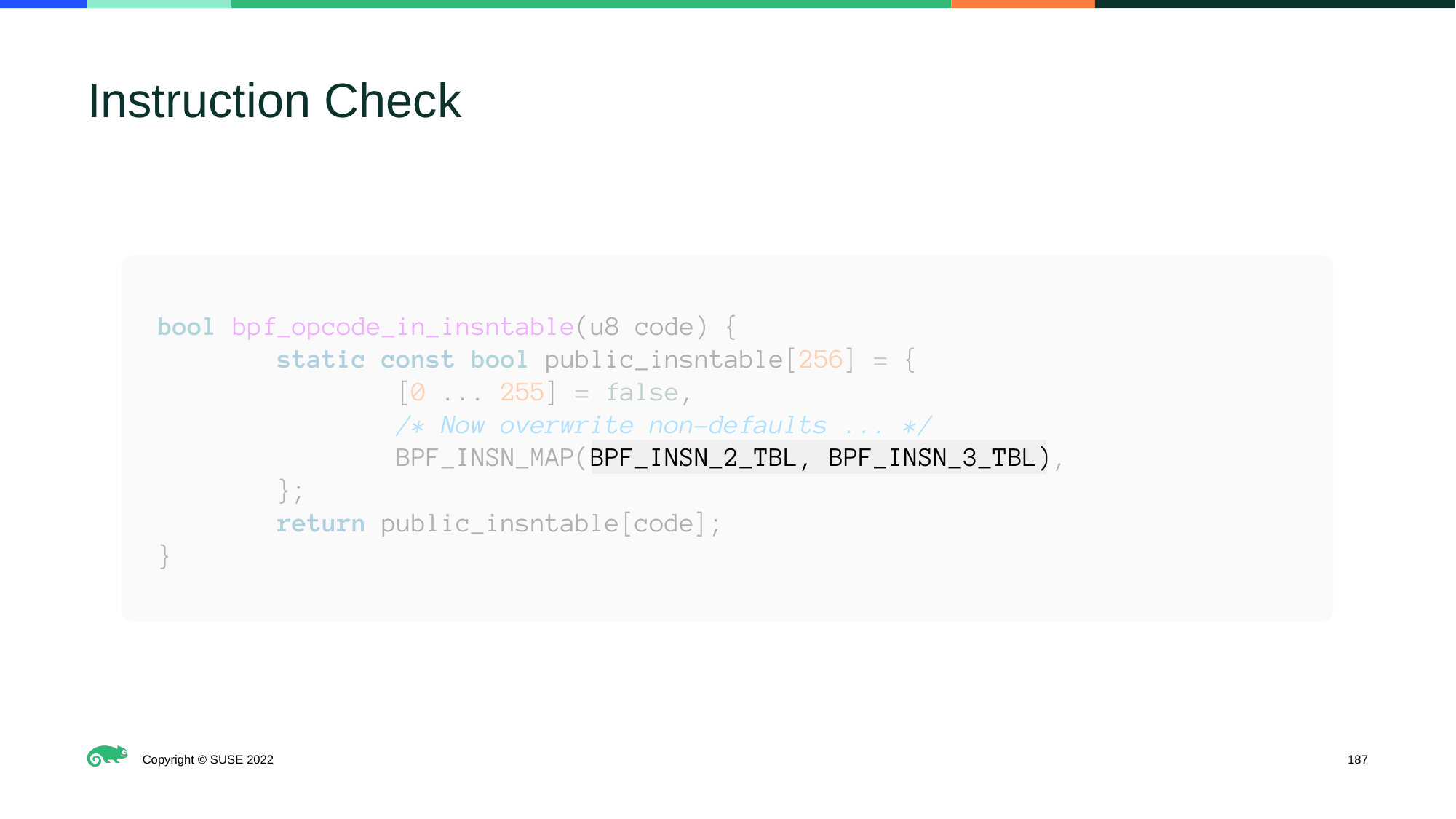

# Instruction Check

bool bpf_opcode_in_insntable(u8 code) {
        static const bool public_insntable[256] = {
                [0 ... 255] = false,
                /* Now overwrite non-defaults ... */
                BPF_INSN_MAP(BPF_INSN_2_TBL, BPF_INSN_3_TBL),
        };
        return public_insntable[code];
}

187